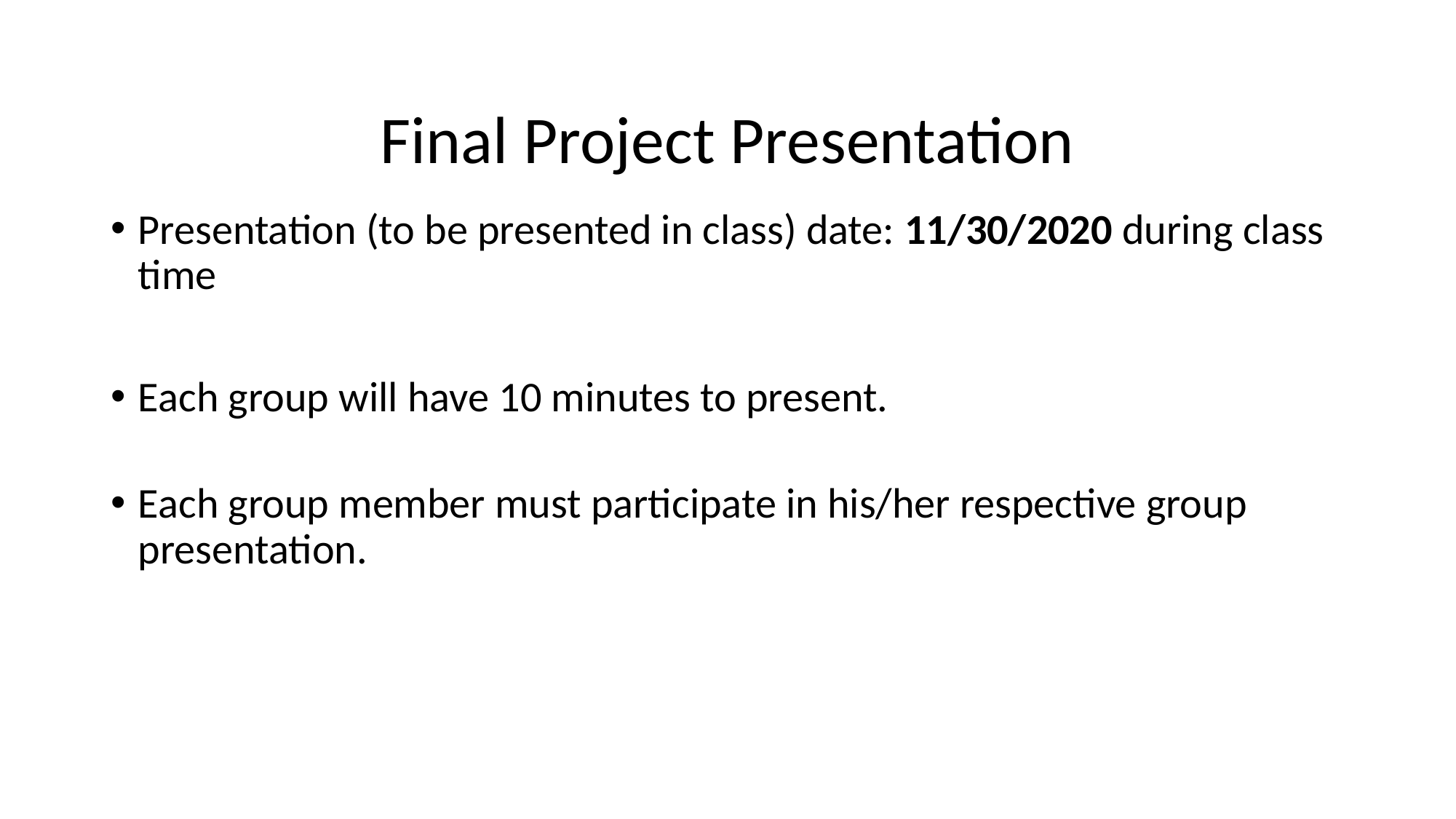

# Final Project Presentation
Presentation (to be presented in class) date: 11/30/2020 during class time

Each group will have 10 minutes to present.
Each group member must participate in his/her respective group presentation.